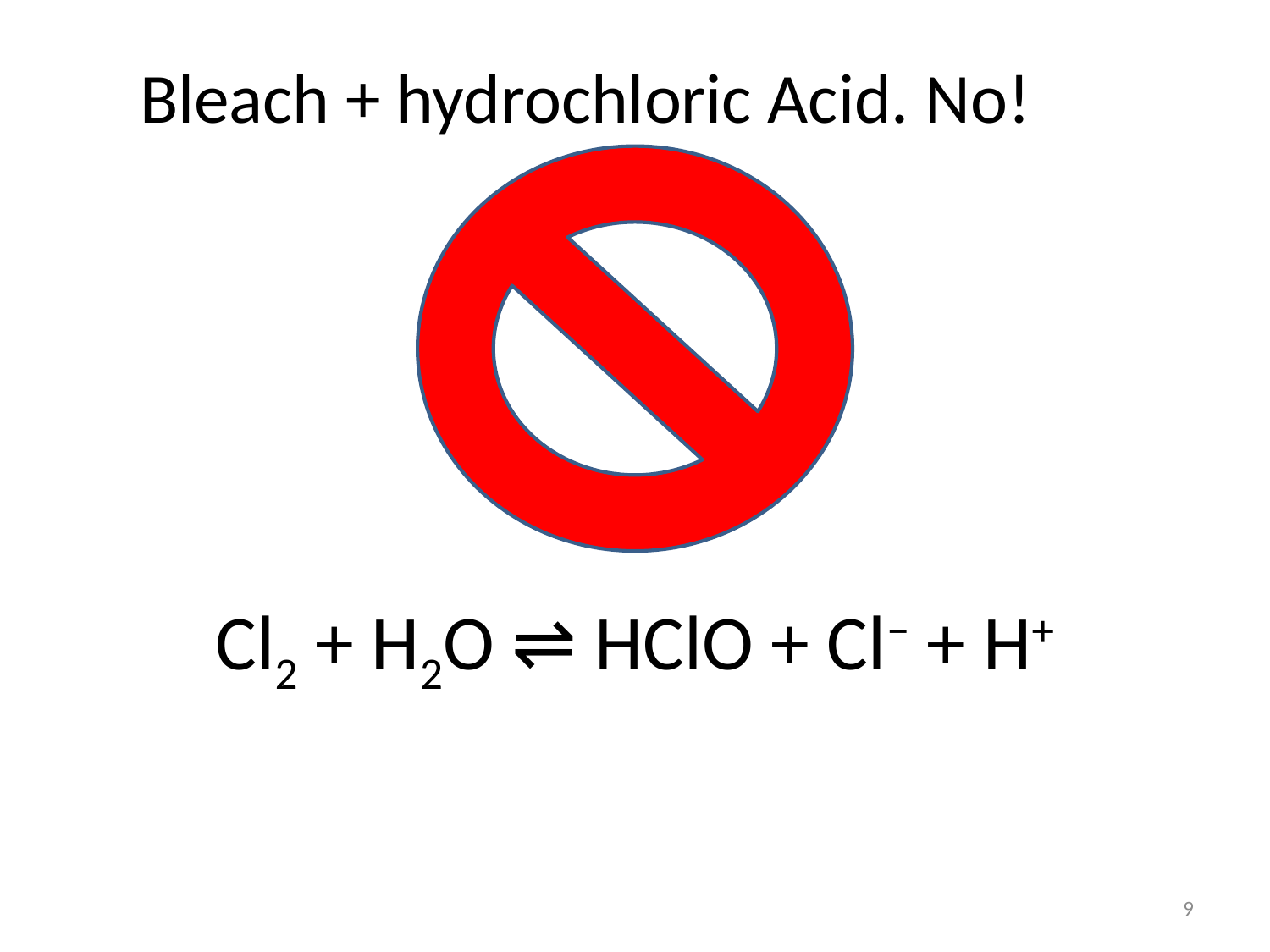

Bleach + hydrochloric Acid. No!

Cl2 + H2O ⇌ HClO + Cl− + H+
9